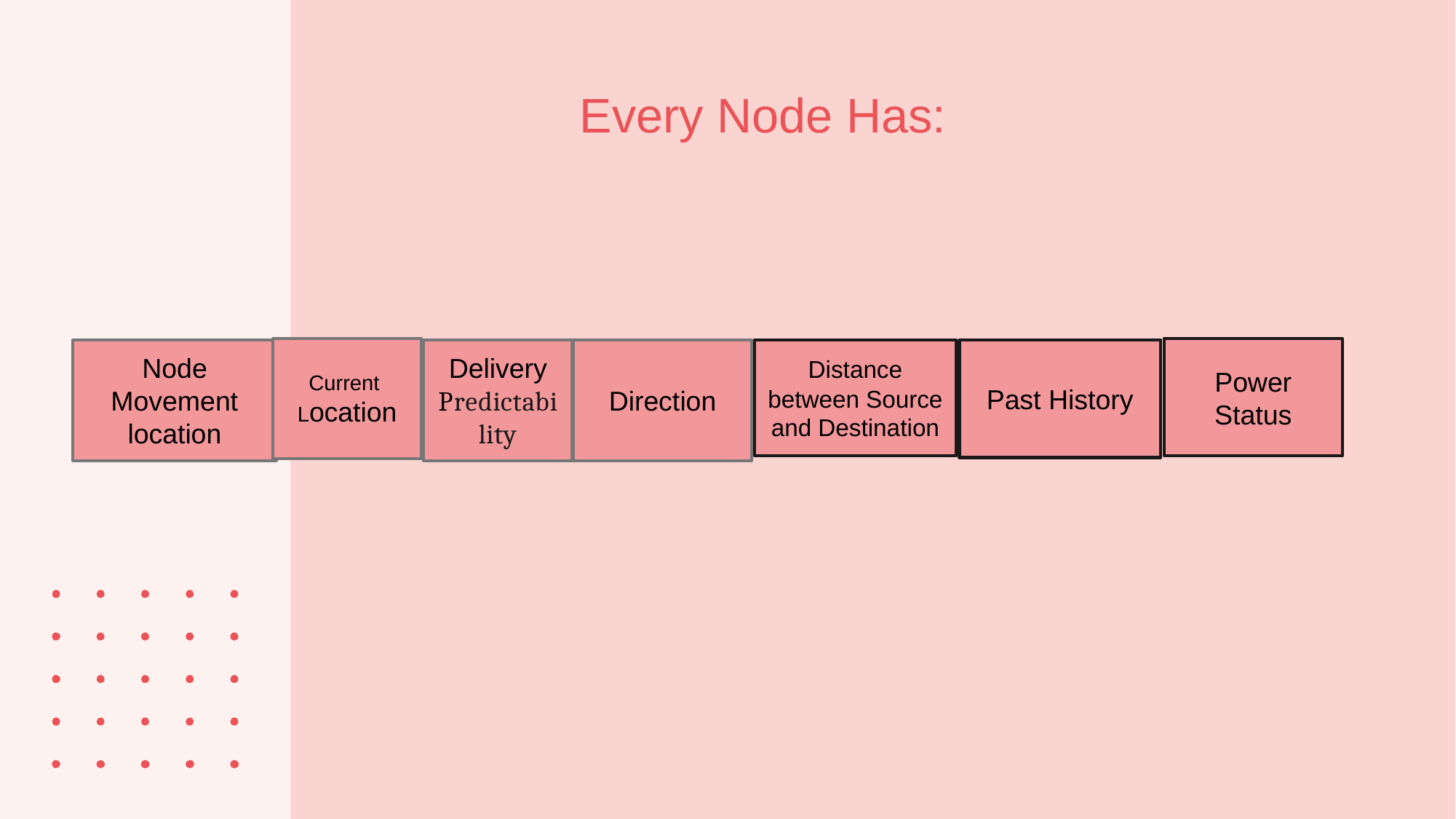

Every Node Has:
Current
Location
Node Movement location
Delivery Predictability
Direction
Power Status
Distance between Source and Destination
Past History